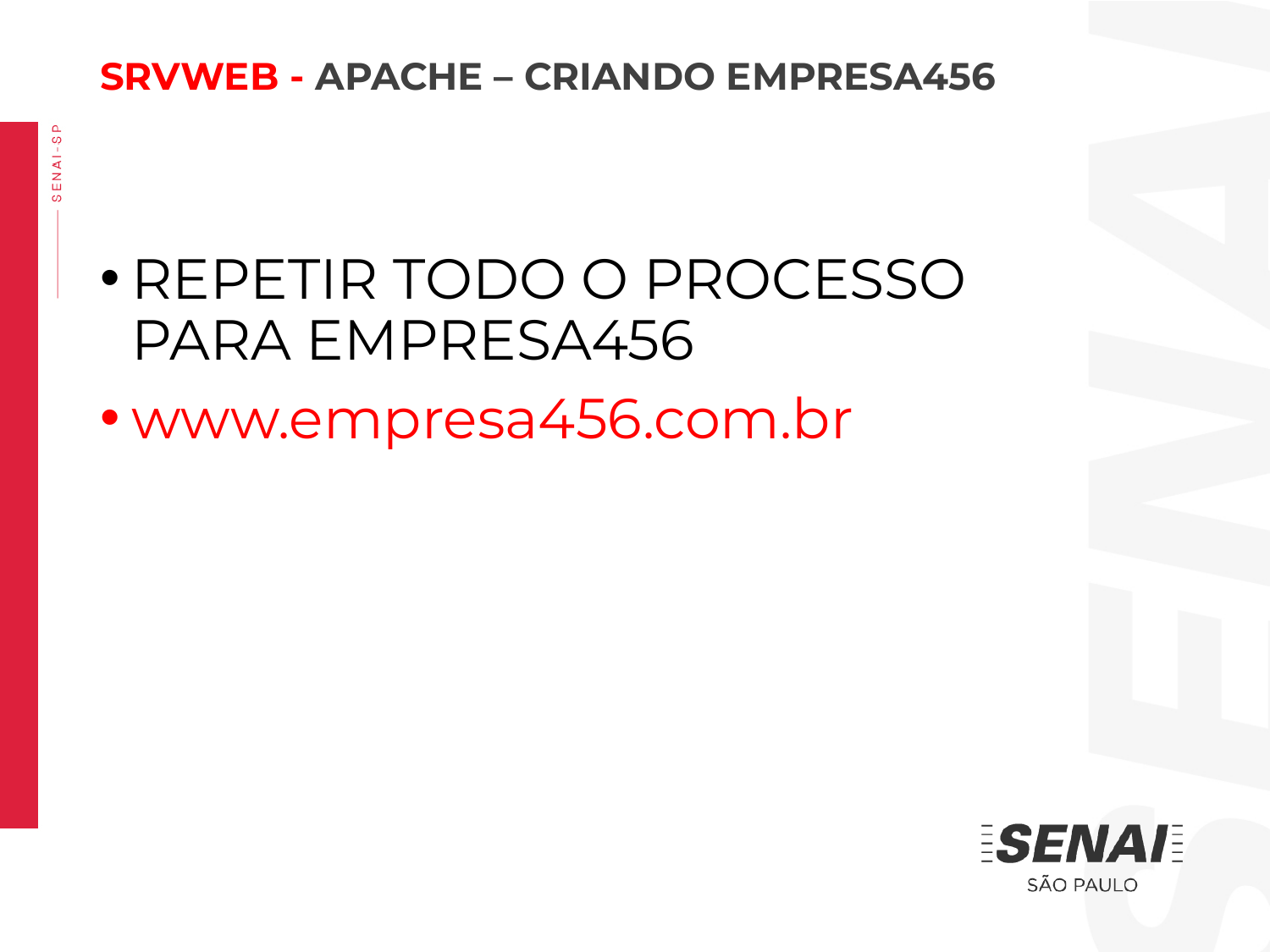

SRVWEB - APACHE – CRIANDO EMPRESA456

REPETIR TODO O PROCESSO PARA EMPRESA456
www.empresa456.com.br